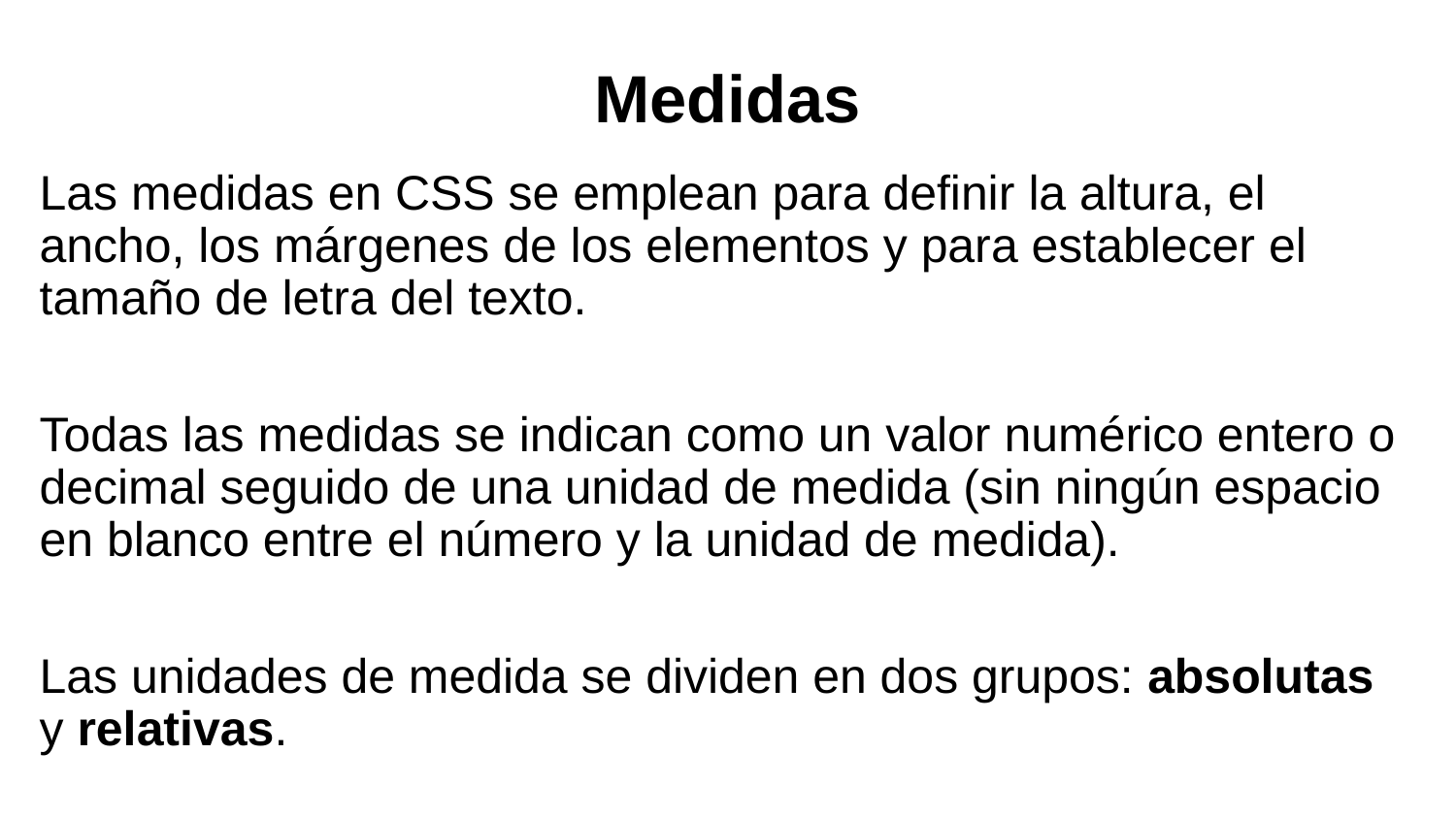

Medidas
Las medidas en CSS se emplean para definir la altura, el ancho, los márgenes de los elementos y para establecer el tamaño de letra del texto.

Todas las medidas se indican como un valor numérico entero o decimal seguido de una unidad de medida (sin ningún espacio en blanco entre el número y la unidad de medida).

Las unidades de medida se dividen en dos grupos: absolutas y relativas.